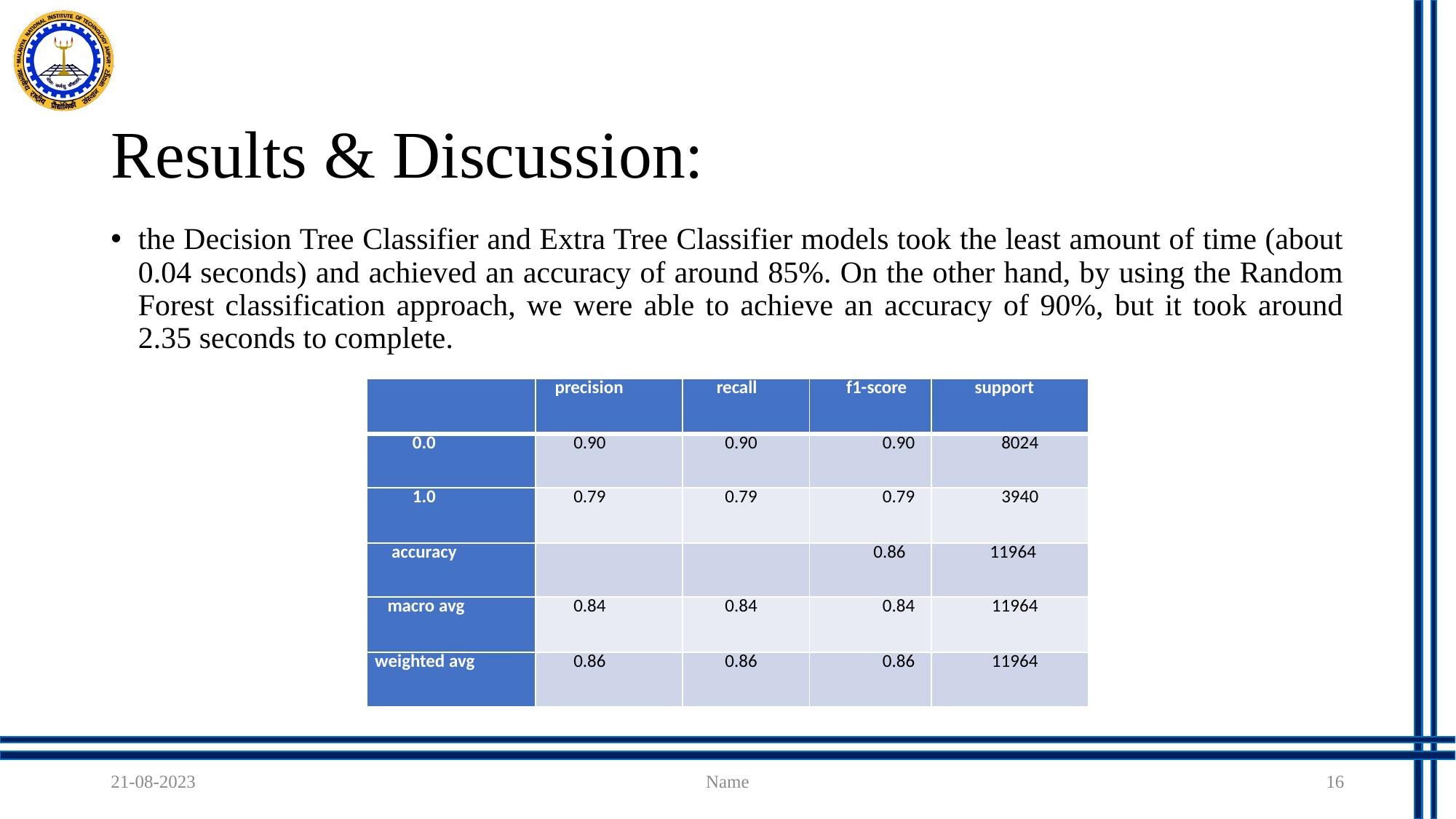

# Results & Discussion:
the Decision Tree Classifier and Extra Tree Classifier models took the least amount of time (about 0.04 seconds) and achieved an accuracy of around 85%. On the other hand, by using the Random Forest classification approach, we were able to achieve an accuracy of 90%, but it took around 2.35 seconds to complete.
|  | precision | recall | f1-score | support |
| --- | --- | --- | --- | --- |
| 0.0 | 0.90 | 0.90 | 0.90 | 8024 |
| 1.0 | 0.79 | 0.79 | 0.79 | 3940 |
| accuracy |  |  | 0.86 | 11964 |
| macro avg | 0.84 | 0.84 | 0.84 | 11964 |
| weighted avg | 0.86 | 0.86 | 0.86 | 11964 |
21-08-2023
Name
16